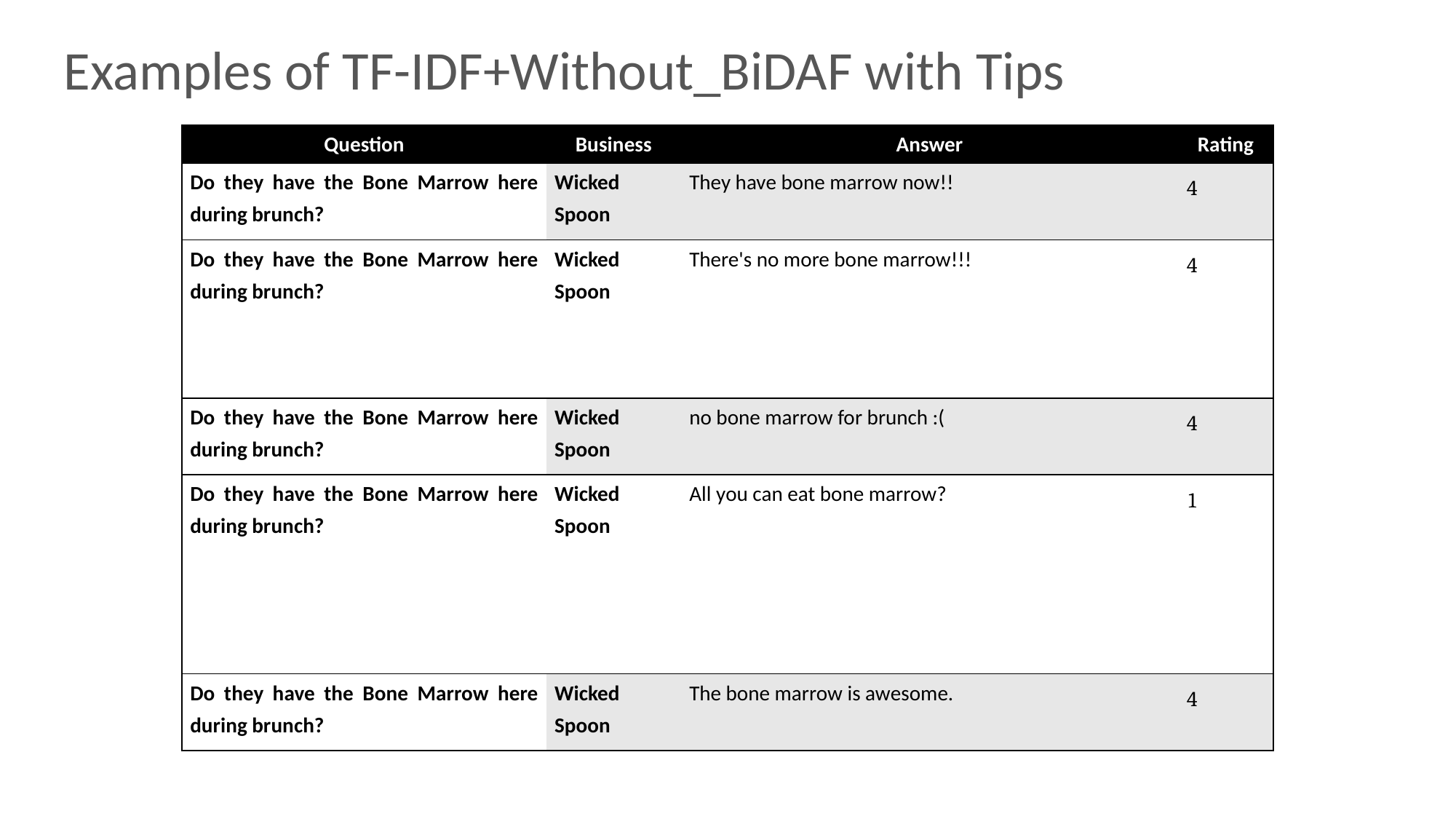

Examples of TF-IDF+Without_BiDAF with Tips
| Question | Business | Answer | Rating |
| --- | --- | --- | --- |
| Do they have the Bone Marrow here during brunch? | Wicked Spoon | They have bone marrow now!! | 4 |
| Do they have the Bone Marrow here during brunch? | Wicked Spoon | There's no more bone marrow!!! | 4 |
| Do they have the Bone Marrow here during brunch? | Wicked Spoon | no bone marrow for brunch :( | 4 |
| Do they have the Bone Marrow here during brunch? | Wicked Spoon | All you can eat bone marrow? | 1 |
| Do they have the Bone Marrow here during brunch? | Wicked Spoon | The bone marrow is awesome. | 4 |